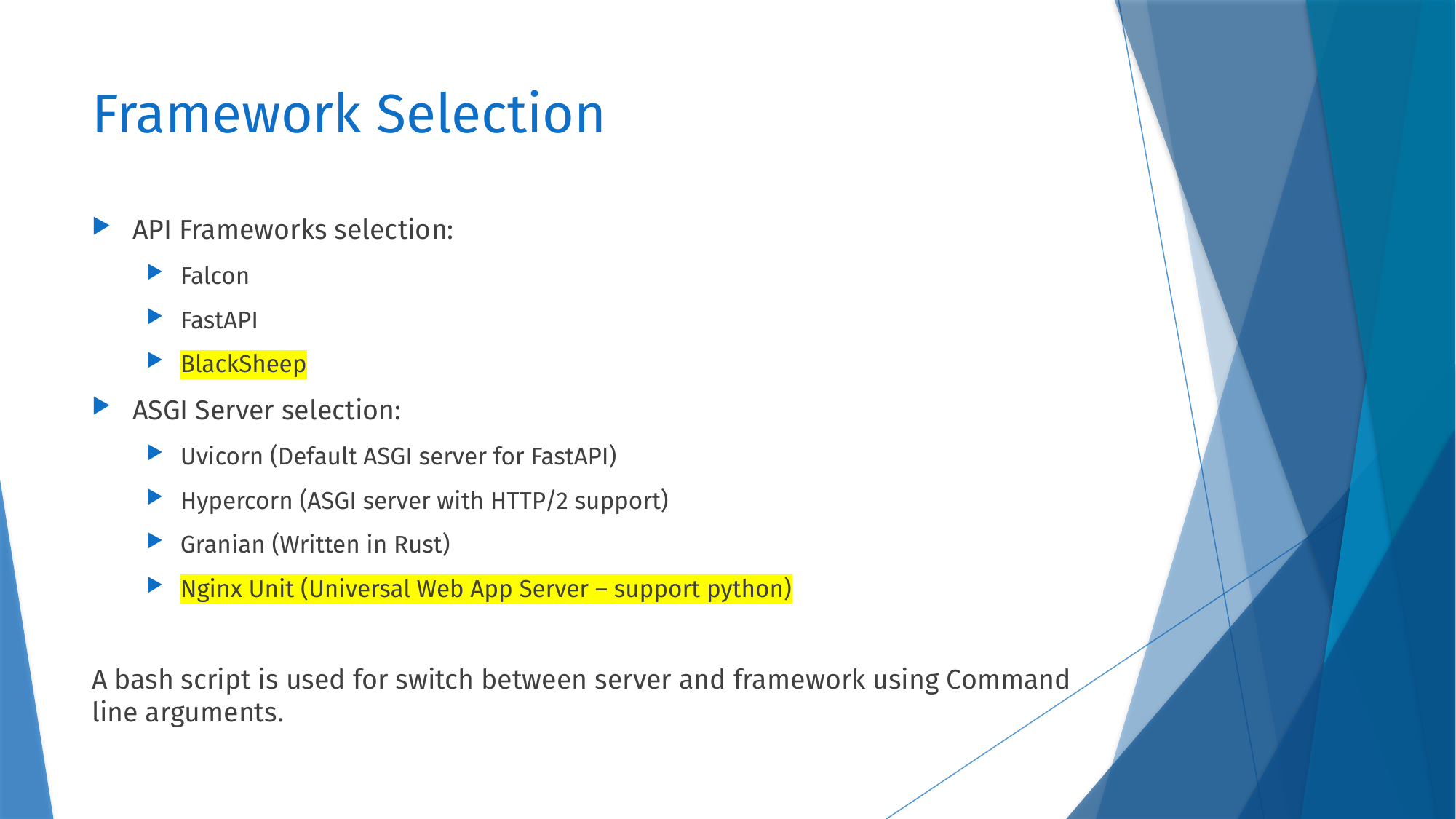

# Framework Selection
API Frameworks selection:
Falcon
FastAPI
BlackSheep
ASGI Server selection:
Uvicorn (Default ASGI server for FastAPI)
Hypercorn (ASGI server with HTTP/2 support)
Granian (Written in Rust)
Nginx Unit (Universal Web App Server – support python)

A bash script is used for switch between server and framework using Command line arguments.